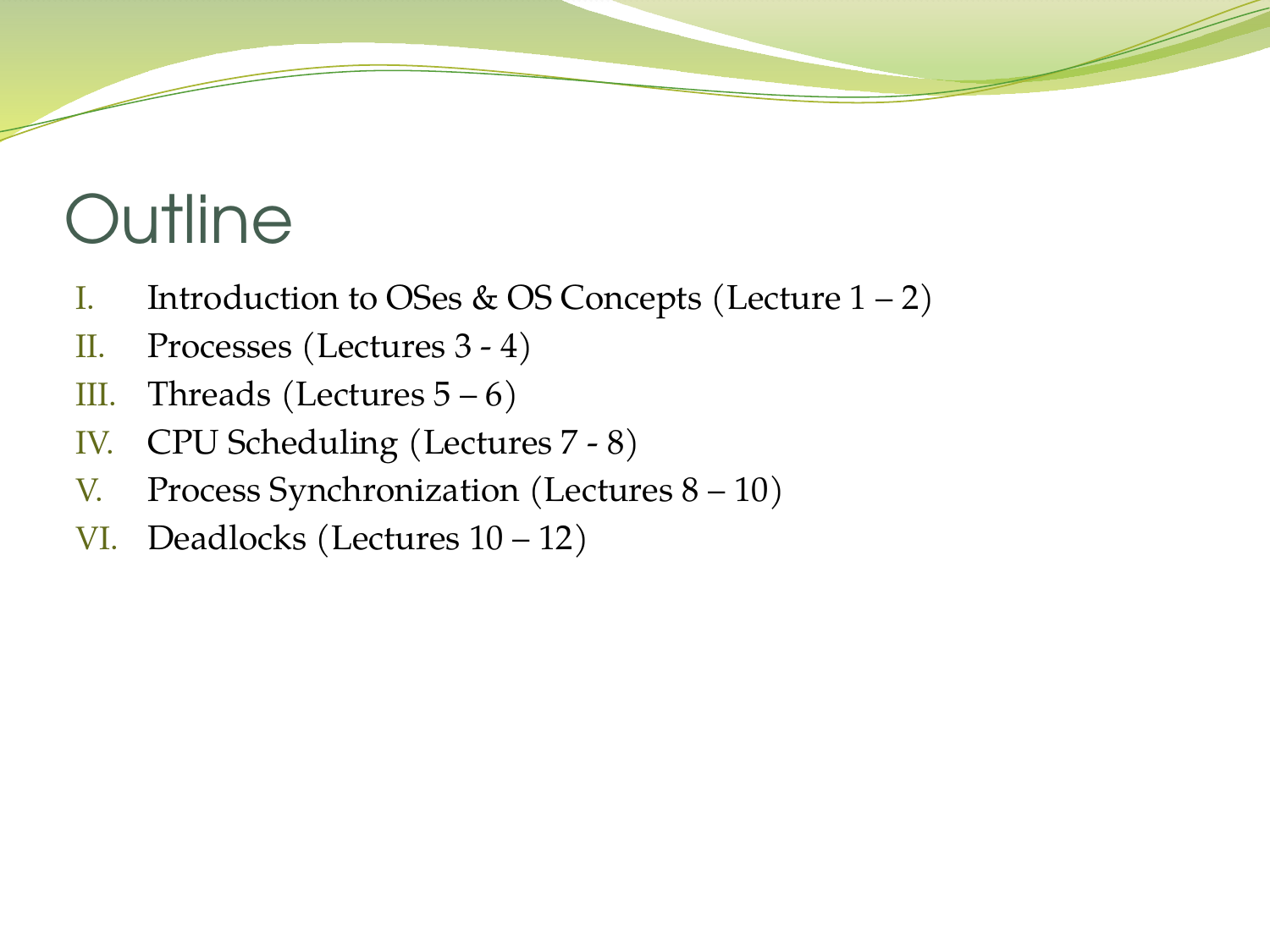

# Outline
Introduction to OSes & OS Concepts (Lecture 1 – 2)
Processes (Lectures 3 - 4)
Threads (Lectures 5 – 6)
CPU Scheduling (Lectures 7 - 8)
Process Synchronization (Lectures 8 – 10)
Deadlocks (Lectures 10 – 12)